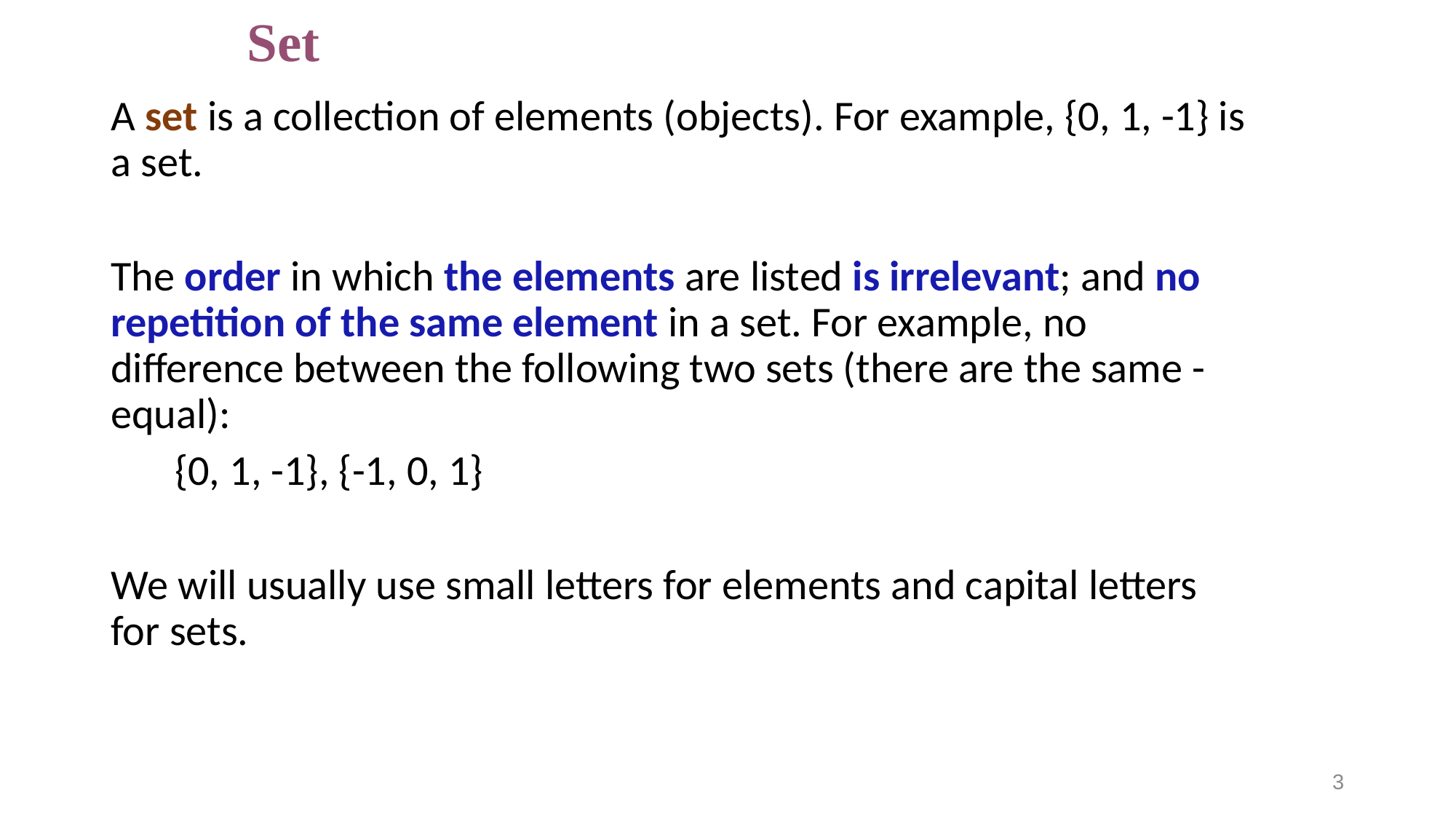

# Set
A set is a collection of elements (objects). For example, {0, 1, -1} is a set.

The order in which the elements are listed is irrelevant; and no repetition of the same element in a set. For example, no difference between the following two sets (there are the same - equal):
{0, 1, -1}, {-1, 0, 1}

We will usually use small letters for elements and capital letters for sets.

3